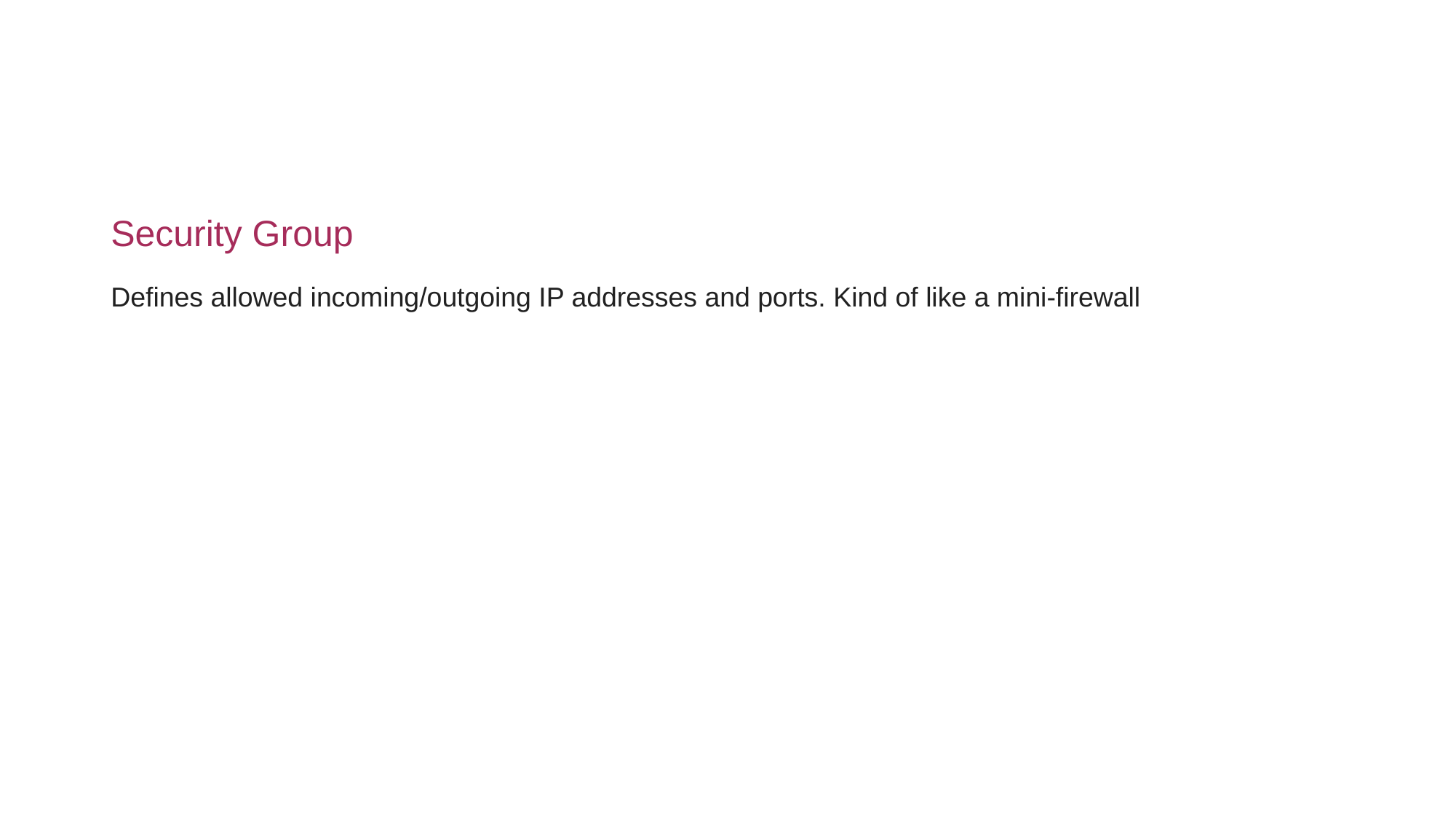

# Security Group Defines allowed incoming/outgoing IP addresses and ports. Kind of like a mini-firewall